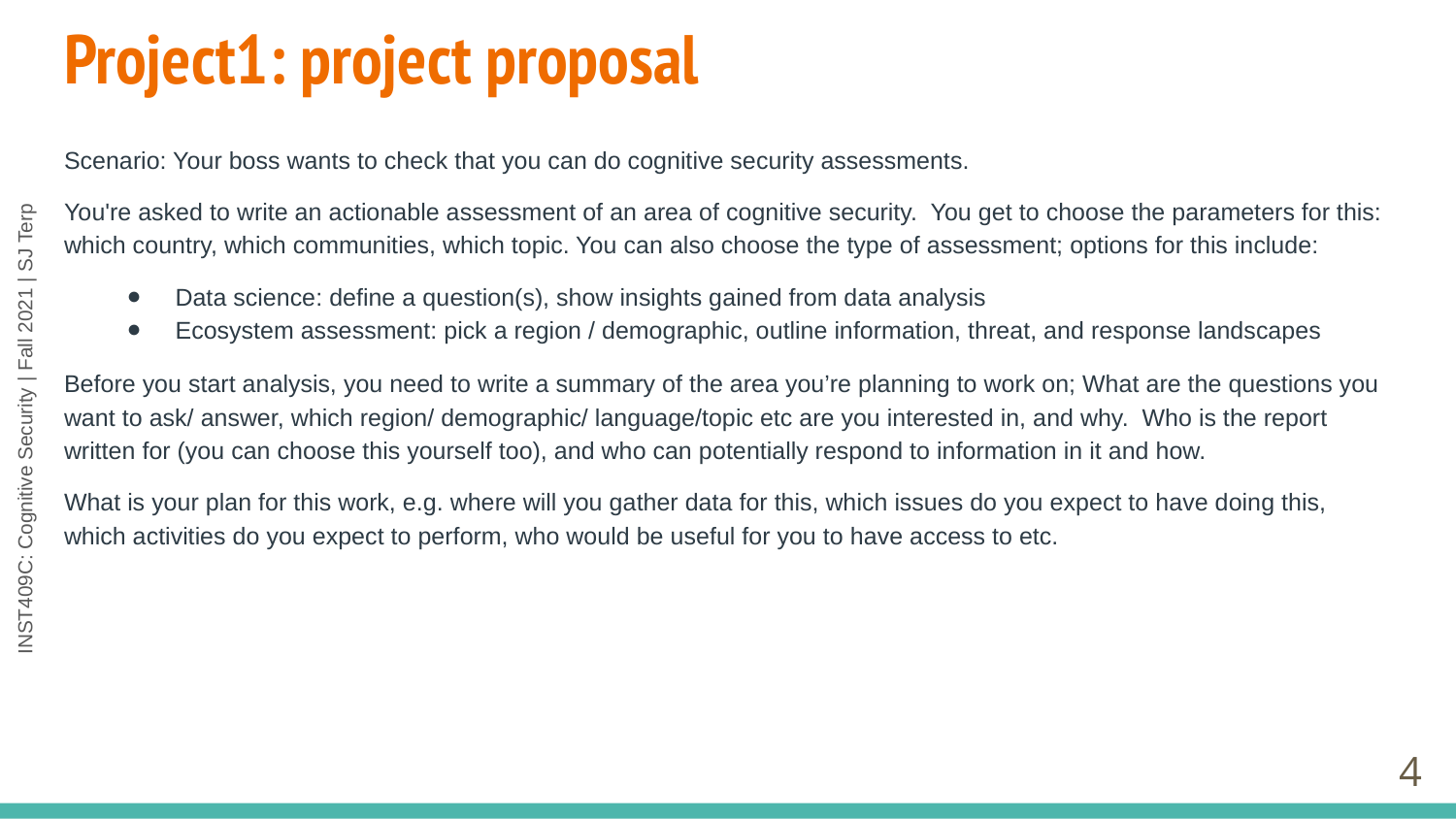

# Project1: project proposal
Scenario: Your boss wants to check that you can do cognitive security assessments.
You're asked to write an actionable assessment of an area of cognitive security.  You get to choose the parameters for this: which country, which communities, which topic. You can also choose the type of assessment; options for this include:
Data science: define a question(s), show insights gained from data analysis
Ecosystem assessment: pick a region / demographic, outline information, threat, and response landscapes
Before you start analysis, you need to write a summary of the area you’re planning to work on; What are the questions you want to ask/ answer, which region/ demographic/ language/topic etc are you interested in, and why.  Who is the report written for (you can choose this yourself too), and who can potentially respond to information in it and how.
What is your plan for this work, e.g. where will you gather data for this, which issues do you expect to have doing this, which activities do you expect to perform, who would be useful for you to have access to etc.

4